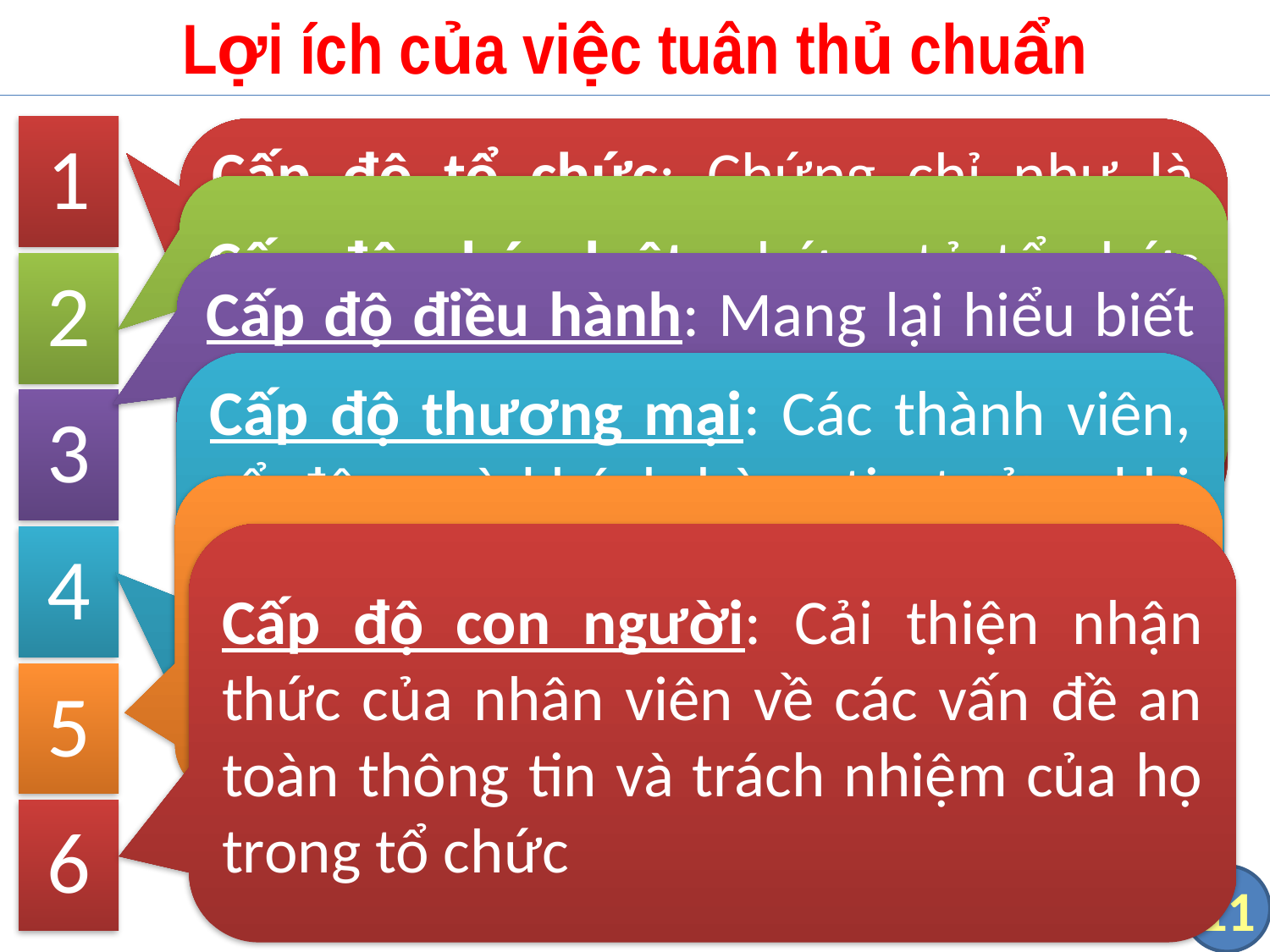

# Lợi ích của việc tuân thủ chuẩn
1
2
3
4
5
6
Cấp độ tổ chức: Chứng chỉ như là một cam kết về nỗ lực đảm bảo an toàn của tổ chức và chứng minh sự chuẩn hóa của chính những người quản trị
Cấp độ pháp luật: chứng tỏ tổ chức đã tuân thủ luật pháp và quy định khác
Cấp độ điều hành: Mang lại hiểu biết tốt hơn về hệ thống thông tin, điểm yếu của chúng và làm thế nào để bảo vệ chúng
Cấp độ thương mại: Các thành viên, cổ đông và khách hàng tin tưởng khi thấy khả năng và sự chuyên nghiệp của tổ chức trong việc bảo vệ thông tin
Cấp độ tài chính: Tiết kiệm chi phí khắc phục các lỗ và có khả năng giảm chi phí bảo hiểm
Cấp độ con người: Cải thiện nhận thức của nhân viên về các vấn đề an toàn thông tin và trách nhiệm của họ trong tổ chức
11